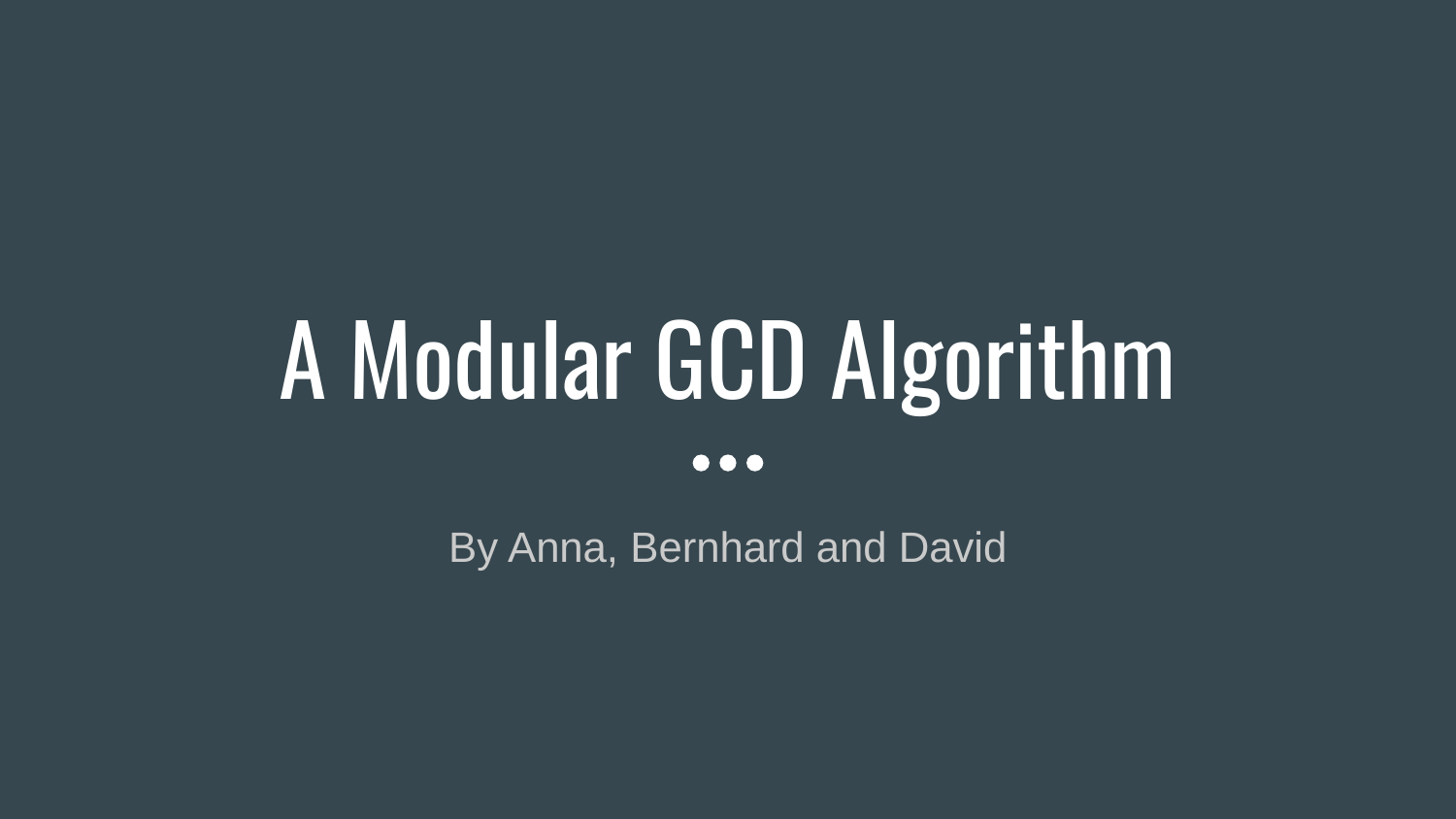

# A Modular GCD Algorithm
By Anna, Bernhard and David